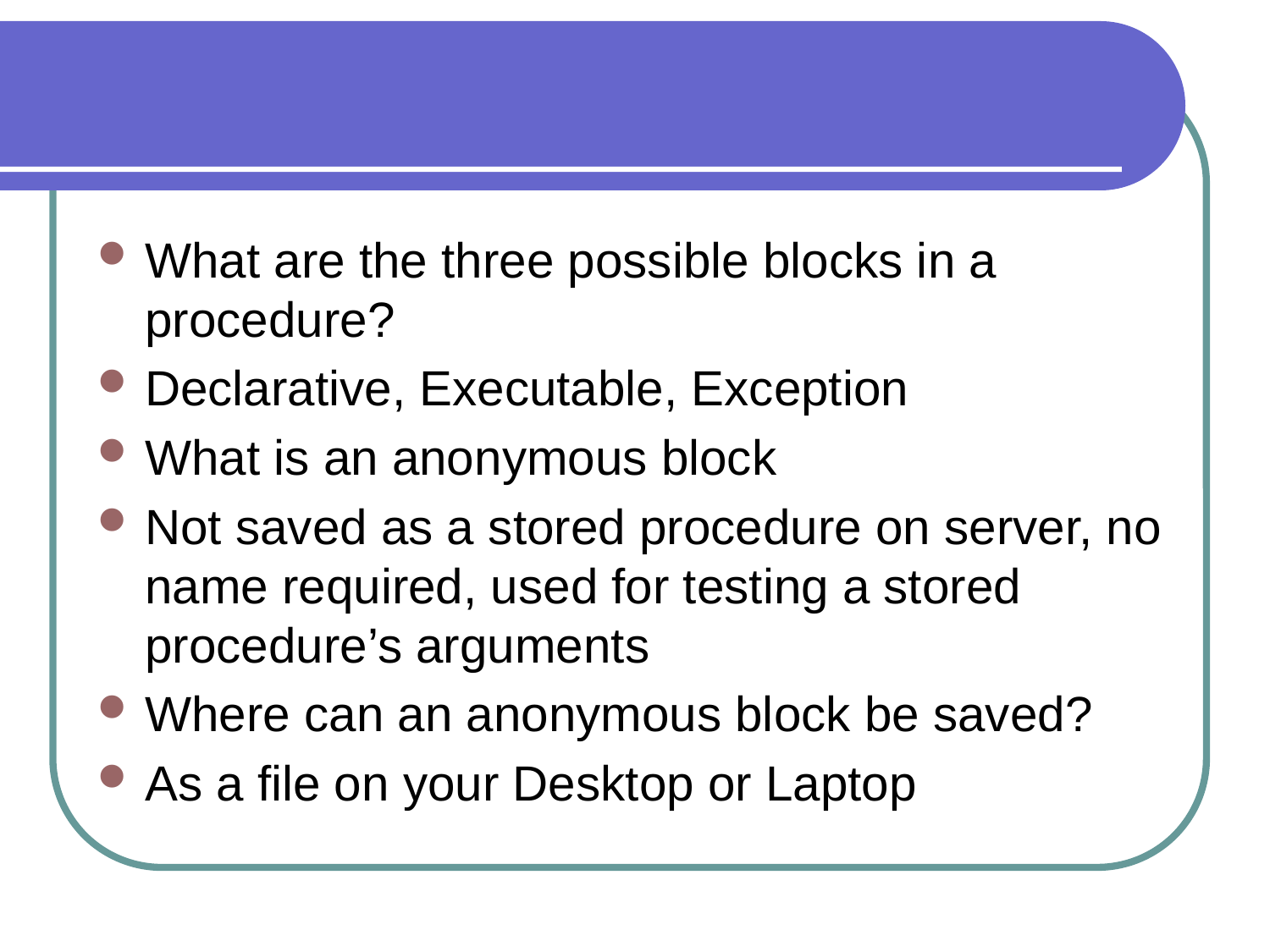

#
What are the three possible blocks in a procedure?
Declarative, Executable, Exception
What is an anonymous block
Not saved as a stored procedure on server, no name required, used for testing a stored procedure’s arguments
Where can an anonymous block be saved?
As a file on your Desktop or Laptop